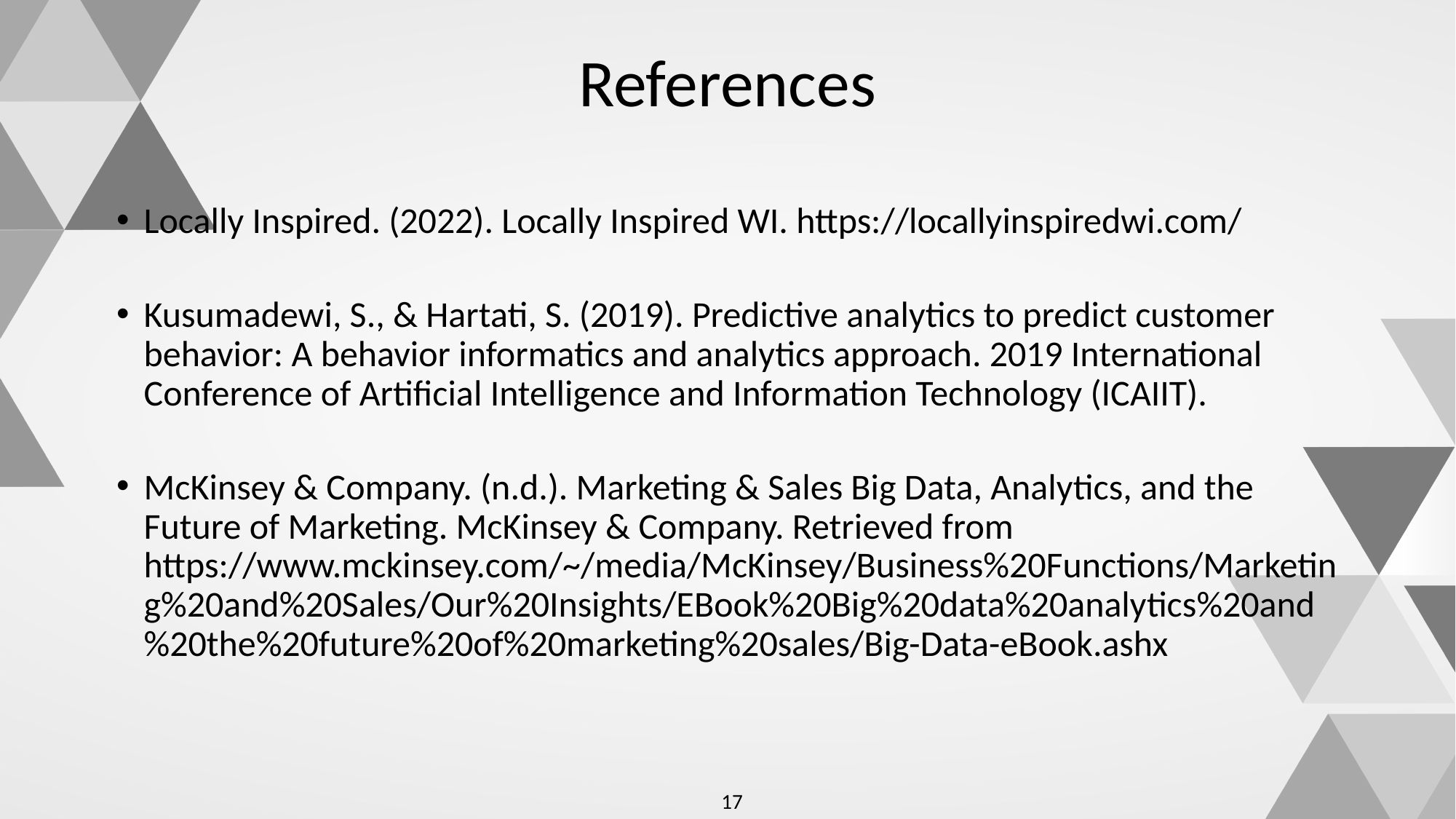

References
Locally Inspired. (2022). Locally Inspired WI. https://locallyinspiredwi.com/
Kusumadewi, S., & Hartati, S. (2019). Predictive analytics to predict customer behavior: A behavior informatics and analytics approach. 2019 International Conference of Artificial Intelligence and Information Technology (ICAIIT).
McKinsey & Company. (n.d.). Marketing & Sales Big Data, Analytics, and the Future of Marketing. McKinsey & Company. Retrieved from https://www.mckinsey.com/~/media/McKinsey/Business%20Functions/Marketing%20and%20Sales/Our%20Insights/EBook%20Big%20data%20analytics%20and%20the%20future%20of%20marketing%20sales/Big-Data-eBook.ashx

17